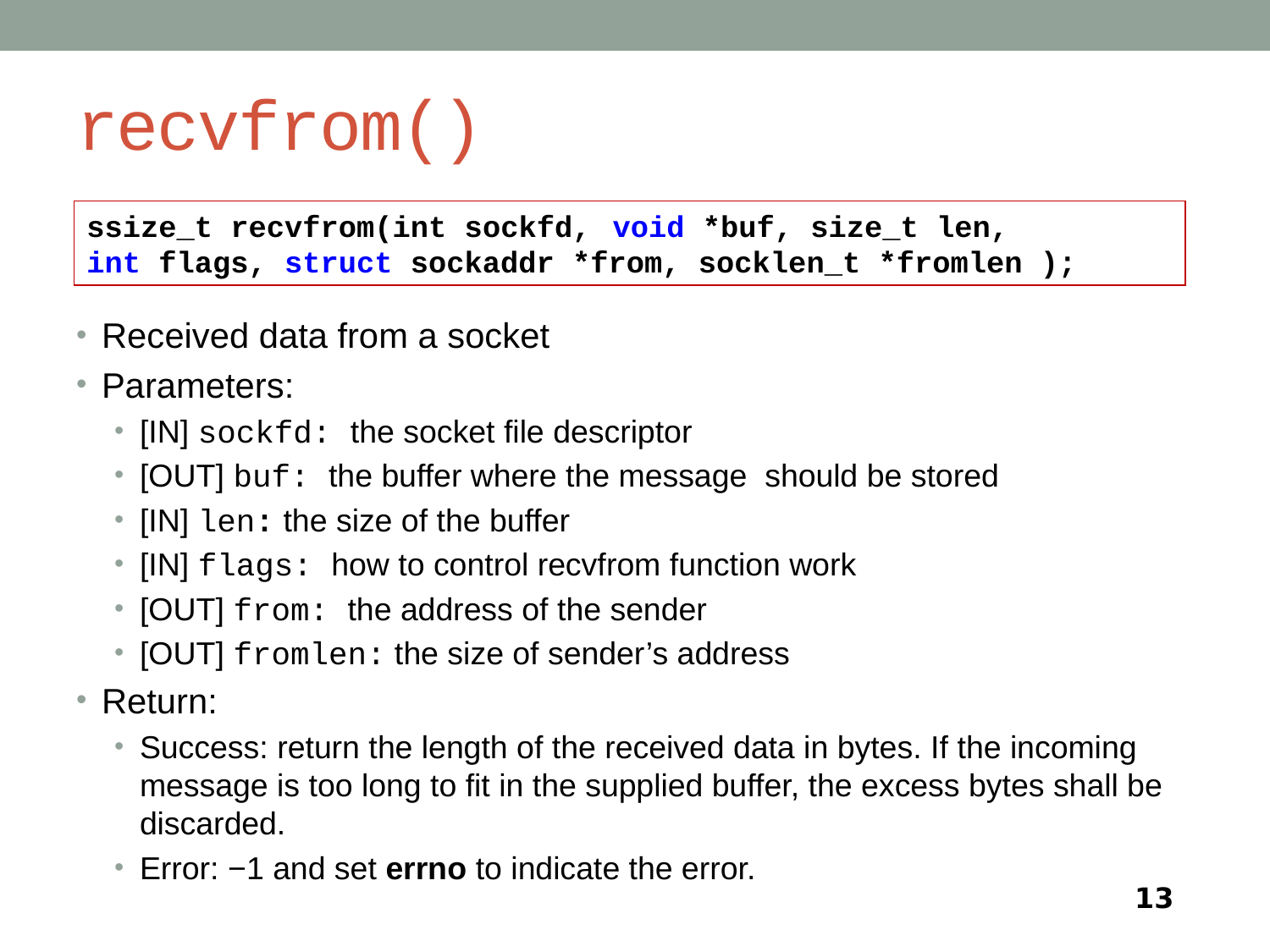

# recvfrom()
ssize_t recvfrom(int sockfd,	 void *buf, size_t len,
int flags, struct sockaddr *from, socklen_t *fromlen );
Received data from a socket
Parameters:
[IN] sockfd: the socket file descriptor
[OUT] buf: the buffer where the message  should be stored
[IN] len: the size of the buffer
[IN] flags: how to control recvfrom function work
[OUT] from: the address of the sender
[OUT] fromlen: the size of sender’s address
Return:
Success: return the length of the received data in bytes. If the incoming message is too long to fit in the supplied buffer, the excess bytes shall be discarded.
Error: −1 and set errno to indicate the error.
13